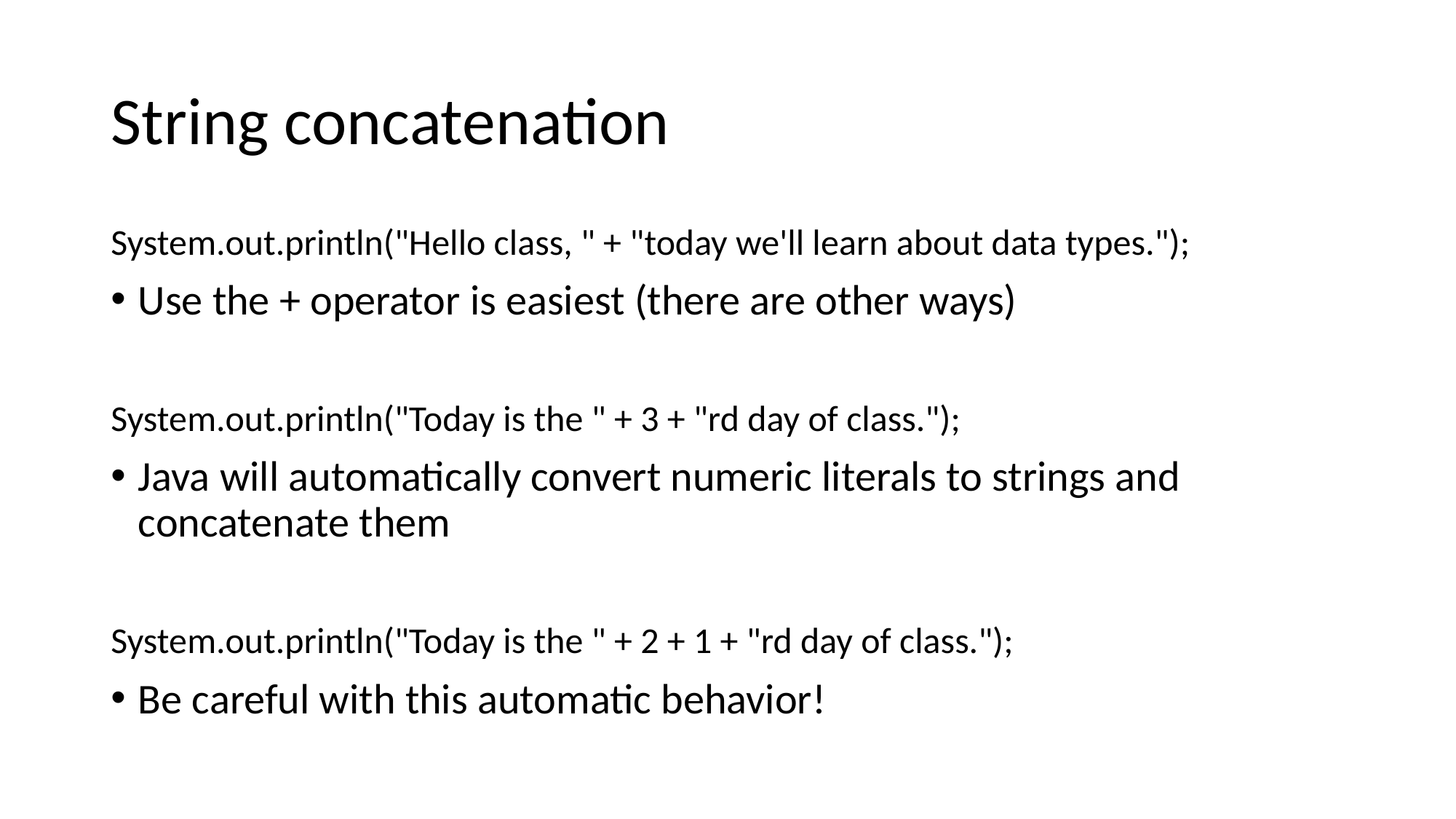

# String concatenation
System.out.println("Hello class, " + "today we'll learn about data types.");
Use the + operator is easiest (there are other ways)

System.out.println("Today is the " + 3 + "rd day of class.");
Java will automatically convert numeric literals to strings and concatenate them

System.out.println("Today is the " + 2 + 1 + "rd day of class.");
Be careful with this automatic behavior!